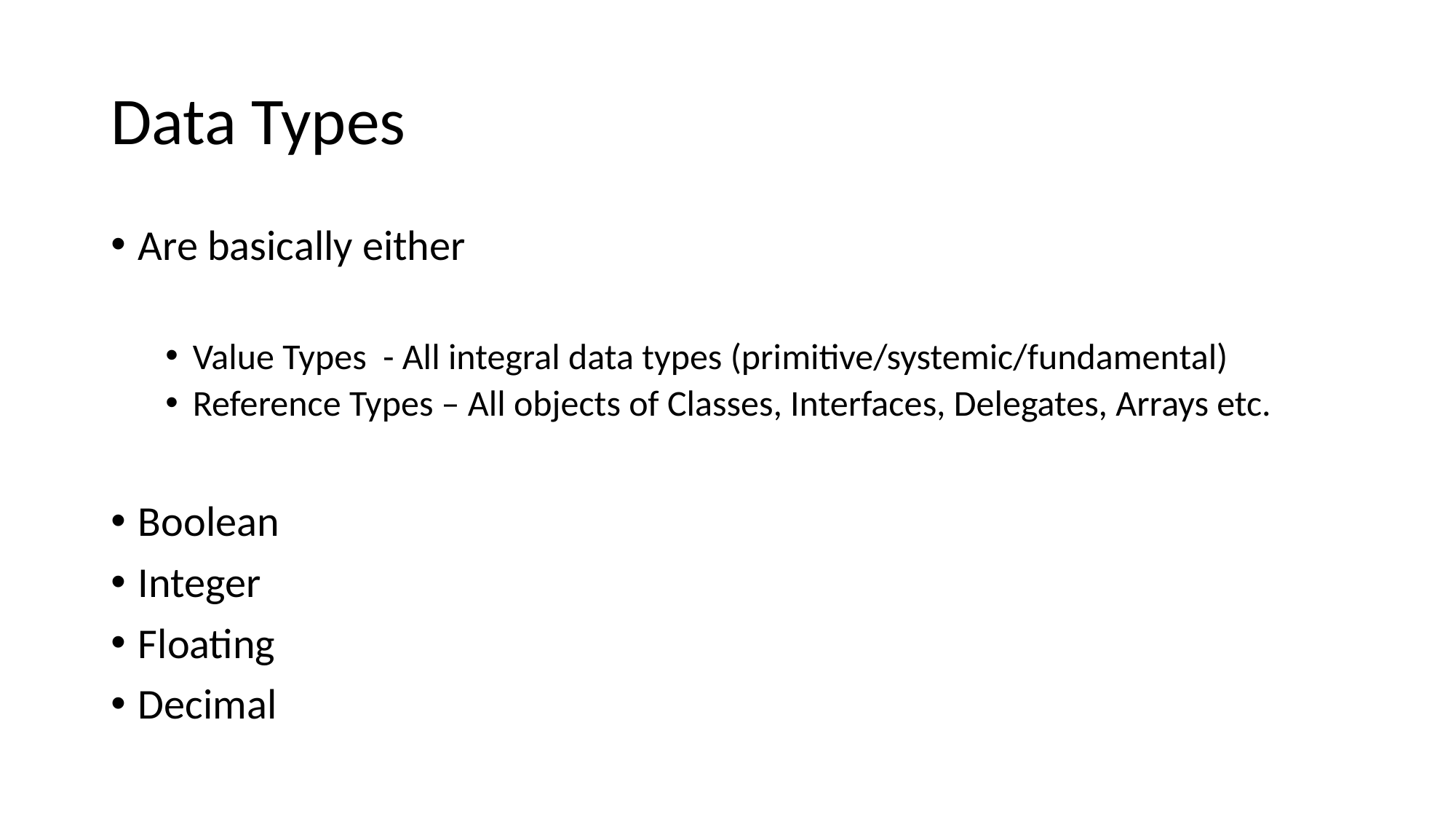

# Data Types
Are basically either

Value Types  - All integral data types (primitive/systemic/fundamental)
Reference Types – All objects of Classes, Interfaces, Delegates, Arrays etc.

Boolean
Integer
Floating
Decimal